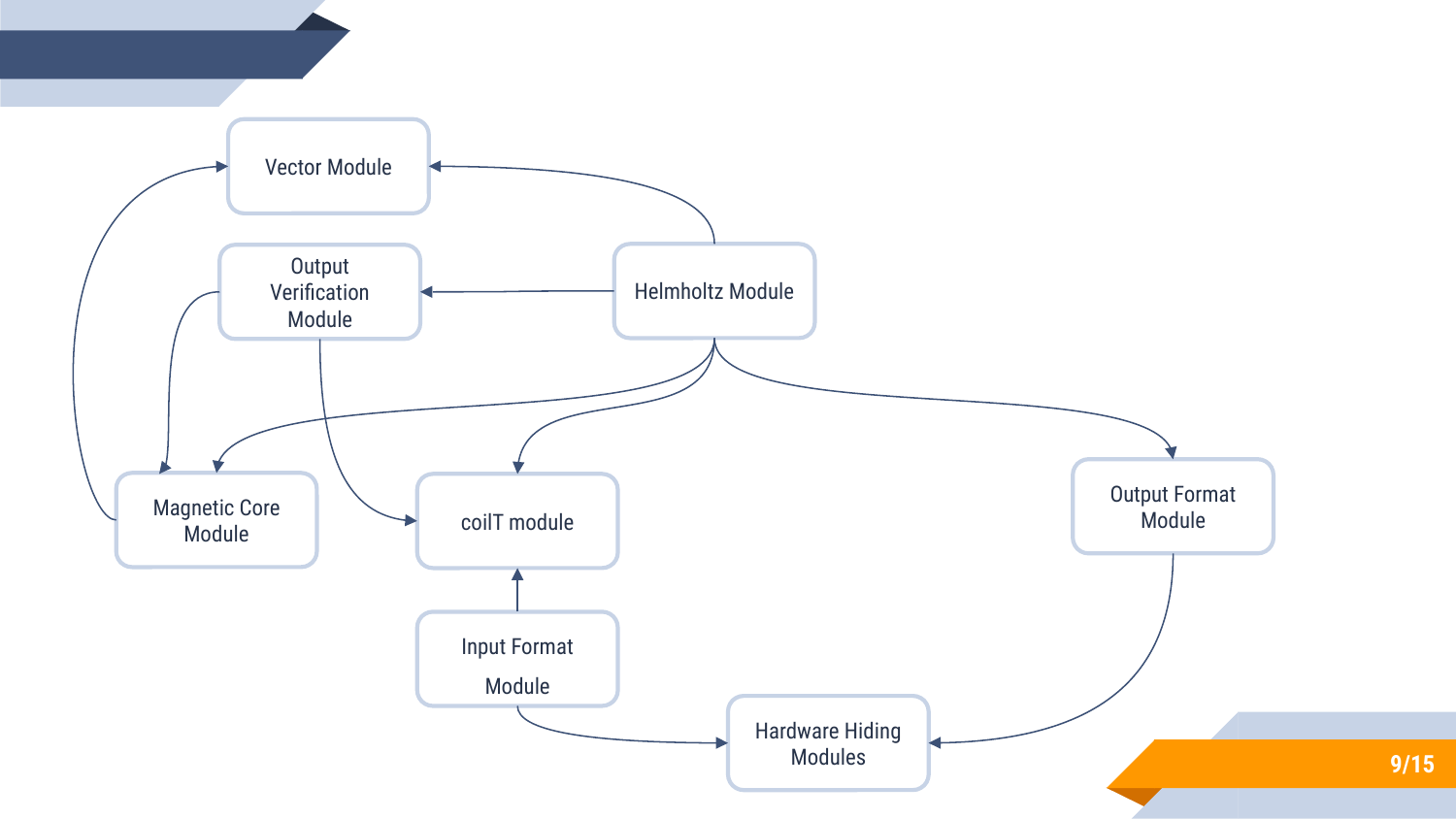

Vector Module
Helmholtz Module
Output Verification Module
Output Format Module
Magnetic Core Module
coilT module
Input Format Module
Hardware Hiding Modules
9/15
9